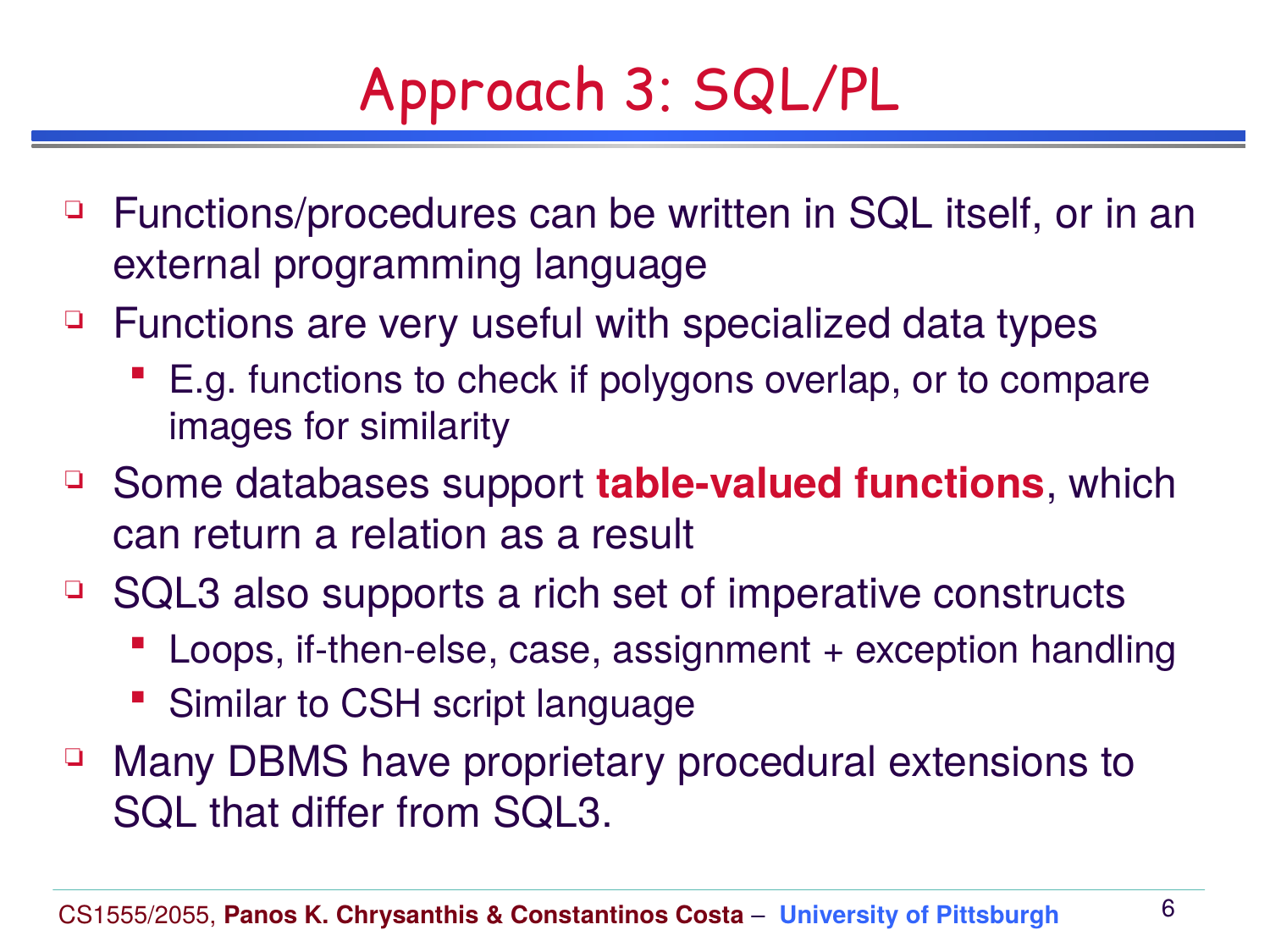

# Approach 3: SQL/PL
Functions/procedures can be written in SQL itself, or in an external programming language
Functions are very useful with specialized data types
E.g. functions to check if polygons overlap, or to compare images for similarity
Some databases support table-valued functions, which can return a relation as a result
SQL3 also supports a rich set of imperative constructs
Loops, if-then-else, case, assignment + exception handling
Similar to CSH script language
Many DBMS have proprietary procedural extensions to SQL that differ from SQL3.